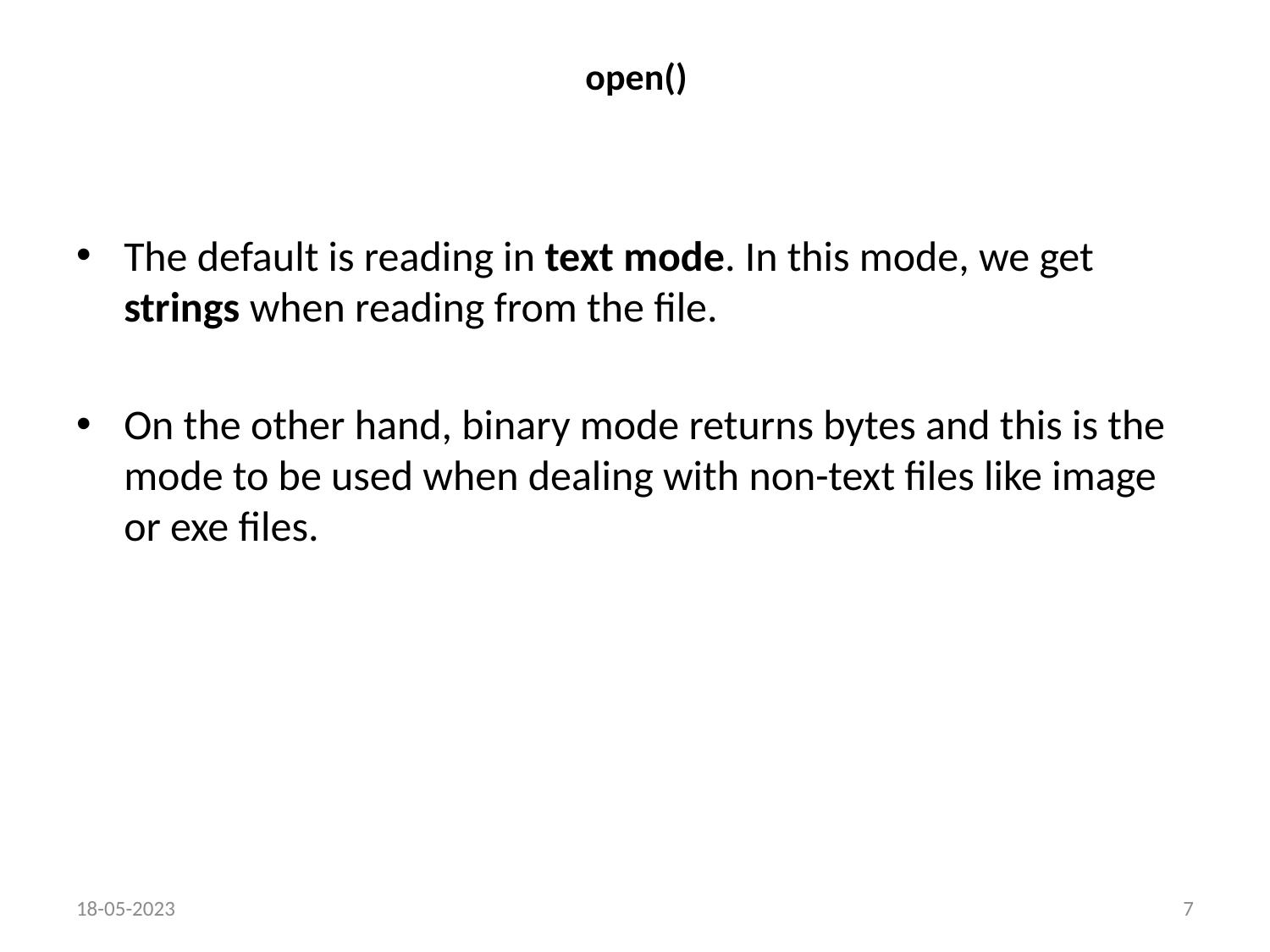

# open()
The default is reading in text mode. In this mode, we get strings when reading from the file.

On the other hand, binary mode returns bytes and this is the mode to be used when dealing with non-text files like image or exe files.

18-05-2023

7